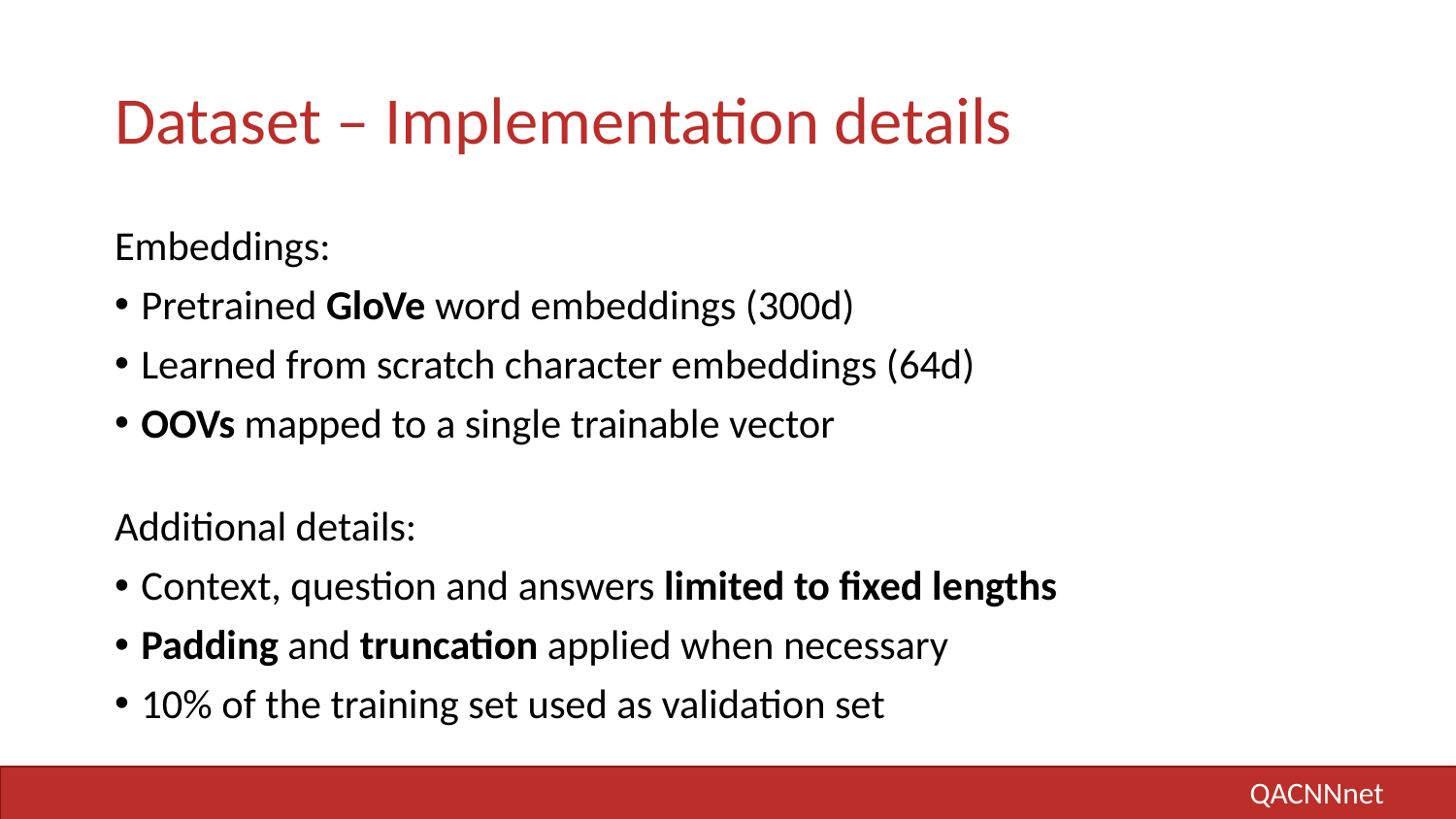

# Dataset – Implementation details
Embeddings:
Pretrained GloVe word embeddings (300d)
Learned from scratch character embeddings (64d)
OOVs mapped to a single trainable vector
Additional details:
Context, question and answers limited to fixed lengths
Padding and truncation applied when necessary
10% of the training set used as validation set